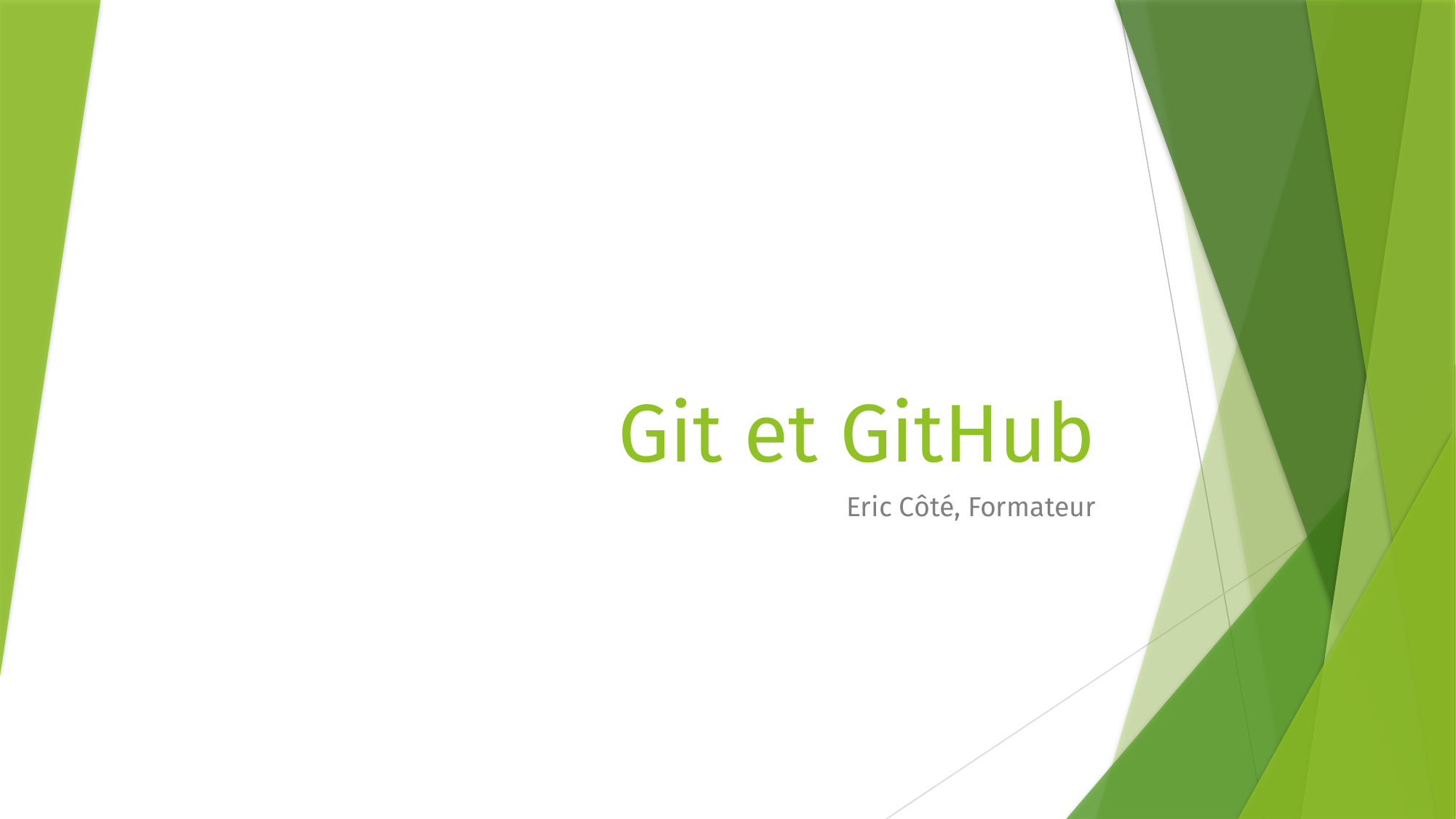

# Git et GitHub
Eric Côté, Formateur